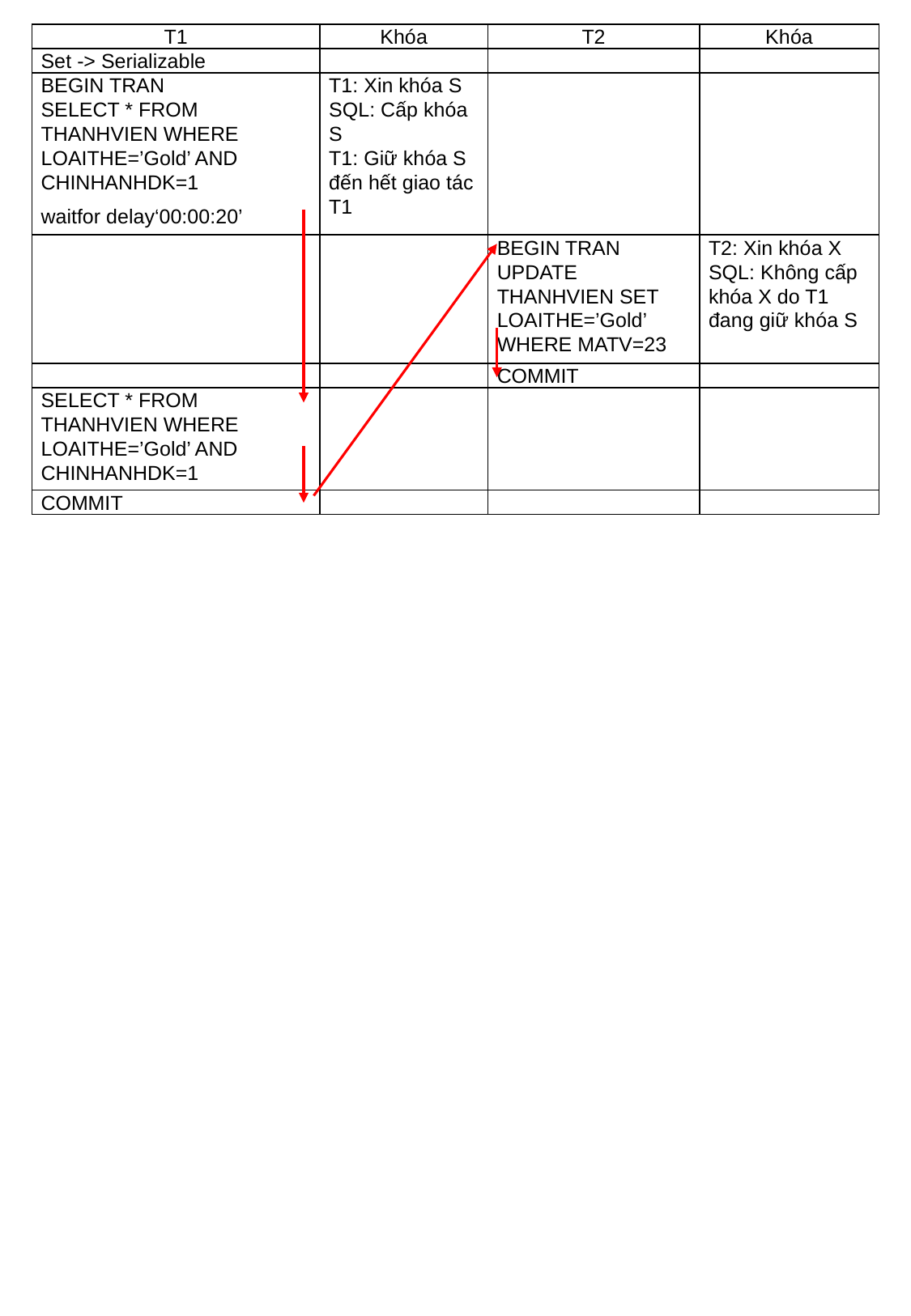

| T1 | Khóa | T2 | Khóa |
| --- | --- | --- | --- |
| Set -> Serializable |  |  |  |
| BEGIN TRAN SELECT \* FROM THANHVIEN WHERE LOAITHE=’Gold’ AND CHINHANHDK=1 waitfor delay‘00:00:20’ | T1: Xin khóa S SQL: Cấp khóa S T1: Giữ khóa S đến hết giao tác T1 |  |  |
|  |  | BEGIN TRAN UPDATE THANHVIEN SET LOAITHE=’Gold’ WHERE MATV=23 | T2: Xin khóa X SQL: Không cấp khóa X do T1 đang giữ khóa S |
|  |  | COMMIT |  |
| SELECT \* FROM THANHVIEN WHERE LOAITHE=’Gold’ AND CHINHANHDK=1 |  |  |  |
| COMMIT |  |  |  |